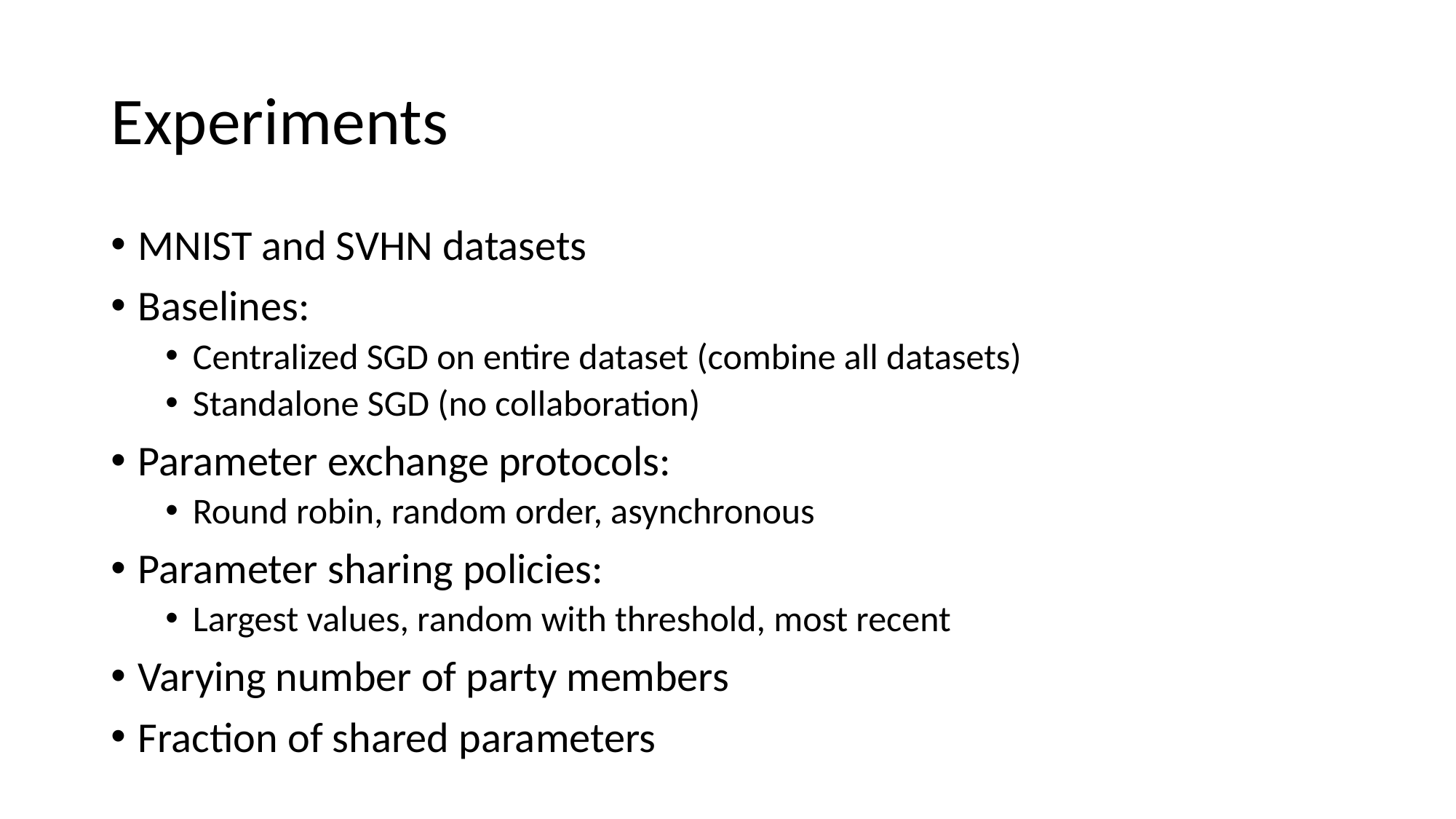

# Experiments
MNIST and SVHN datasets
Baselines:
Centralized SGD on entire dataset (combine all datasets)
Standalone SGD (no collaboration)
Parameter exchange protocols:
Round robin, random order, asynchronous
Parameter sharing policies:
Largest values, random with threshold, most recent
Varying number of party members
Fraction of shared parameters